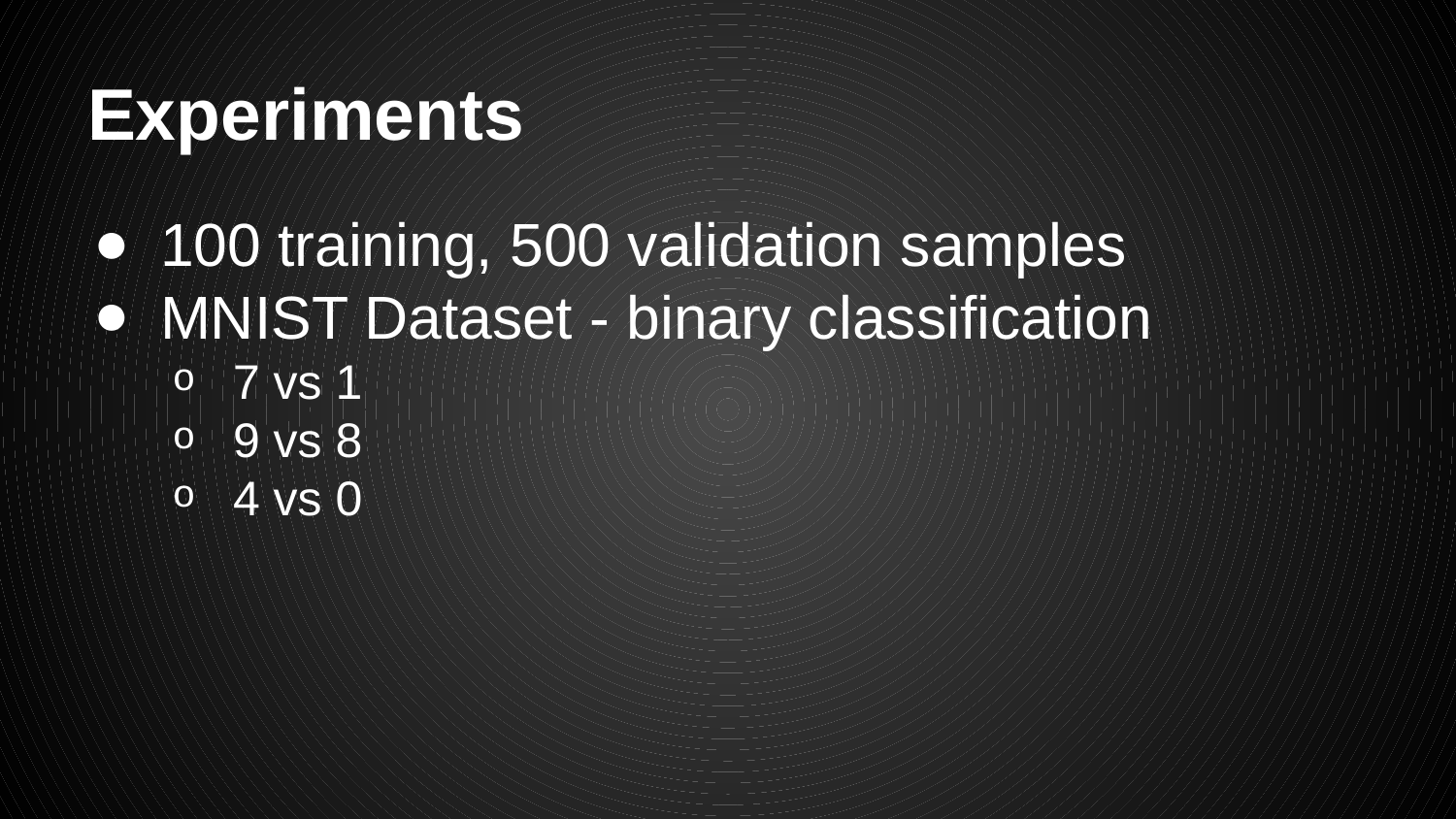

# Experiments
100 training, 500 validation samples
MNIST Dataset - binary classification
7 vs 1
9 vs 8
4 vs 0